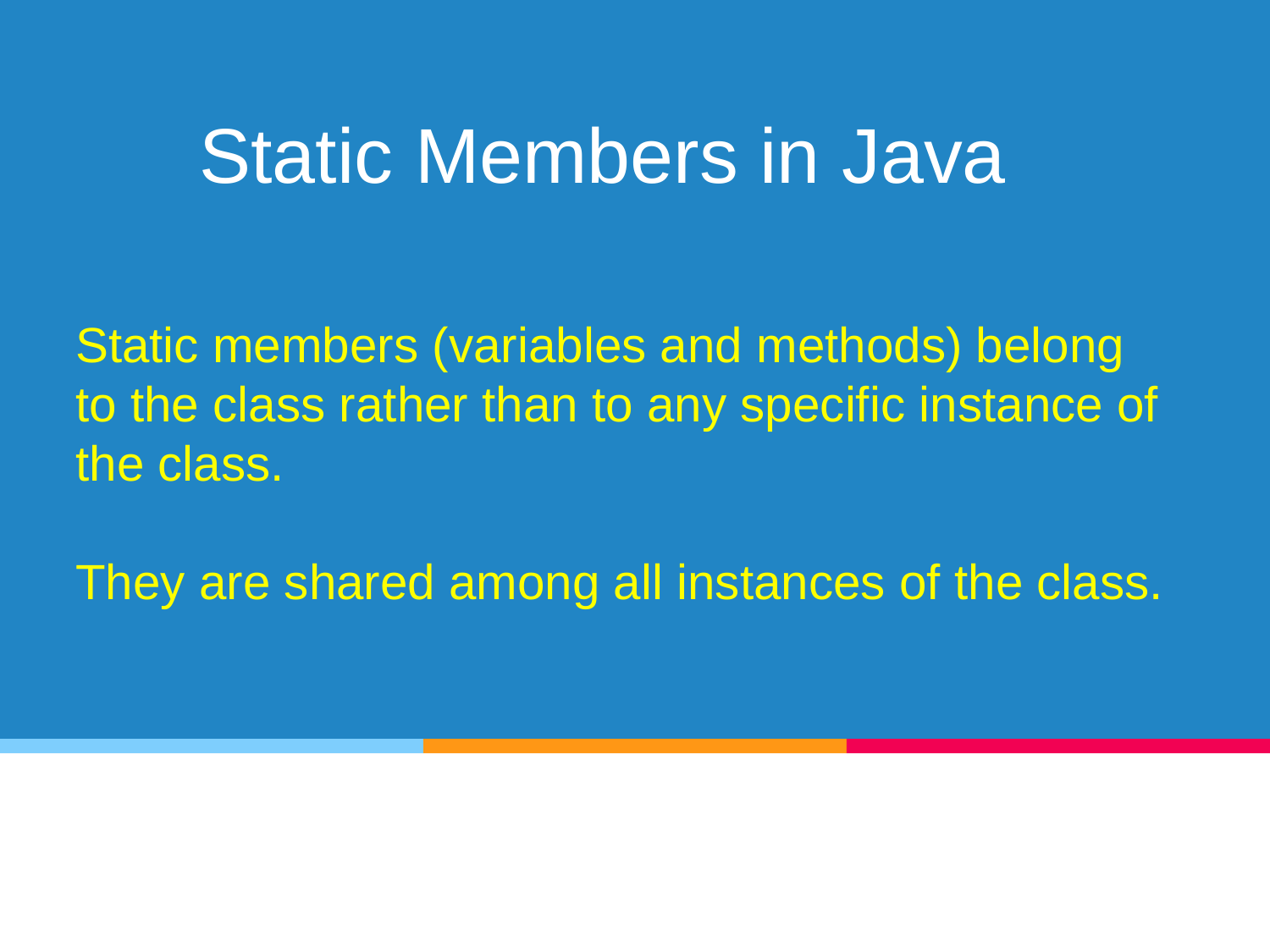

# Static Members in Java
Static members (variables and methods) belong to the class rather than to any specific instance of the class.

They are shared among all instances of the class.